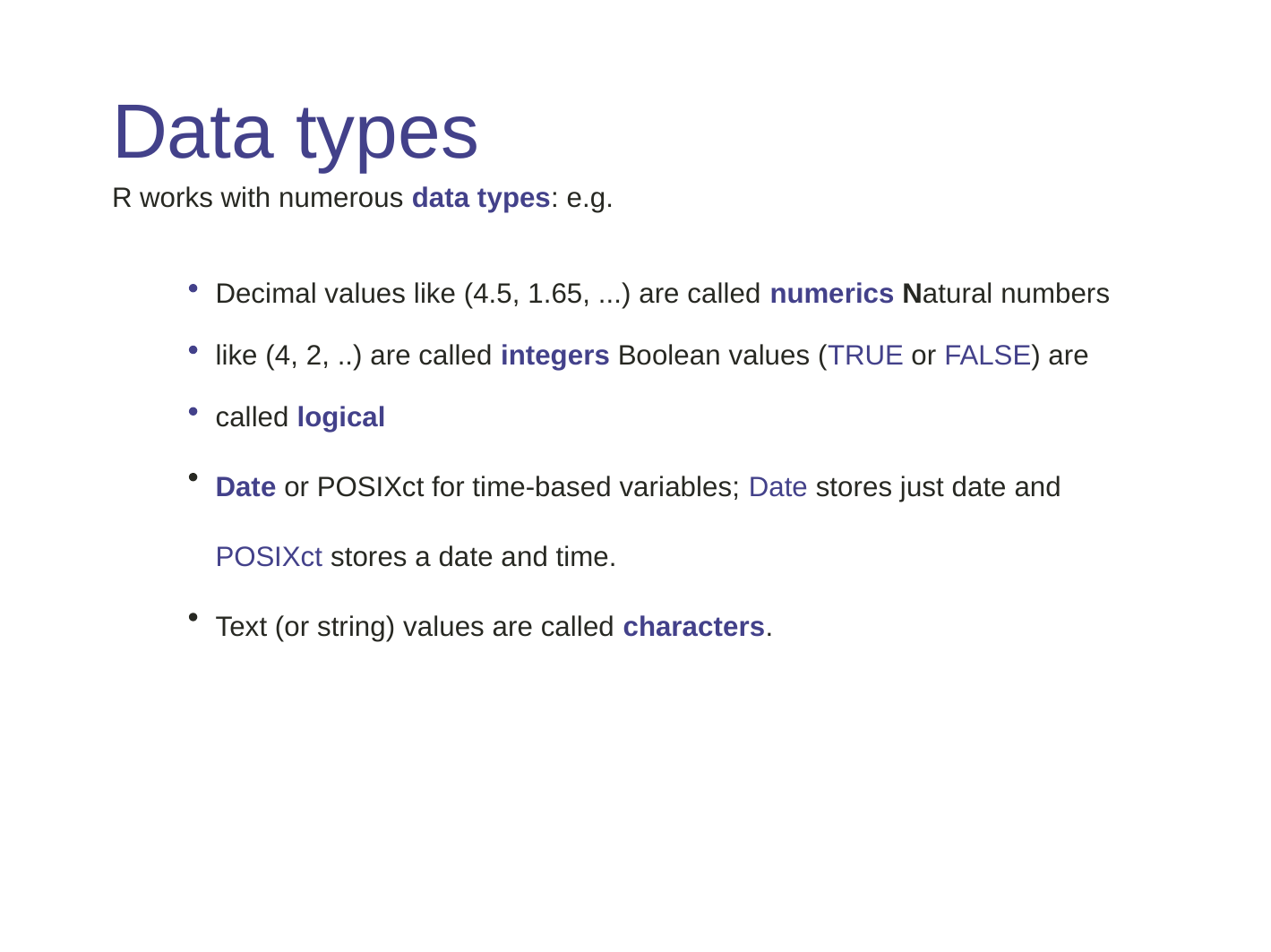

Data types
R works with numerous data types: e.g.
Decimal values like (4.5, 1.65, ...) are called numerics Natural numbers like (4, 2, ..) are called integers Boolean values (TRUE or FALSE) are called logical
Date or POSIXct for time-based variables; Date stores just date and POSIXct stores a date and time.
Text (or string) values are called characters.